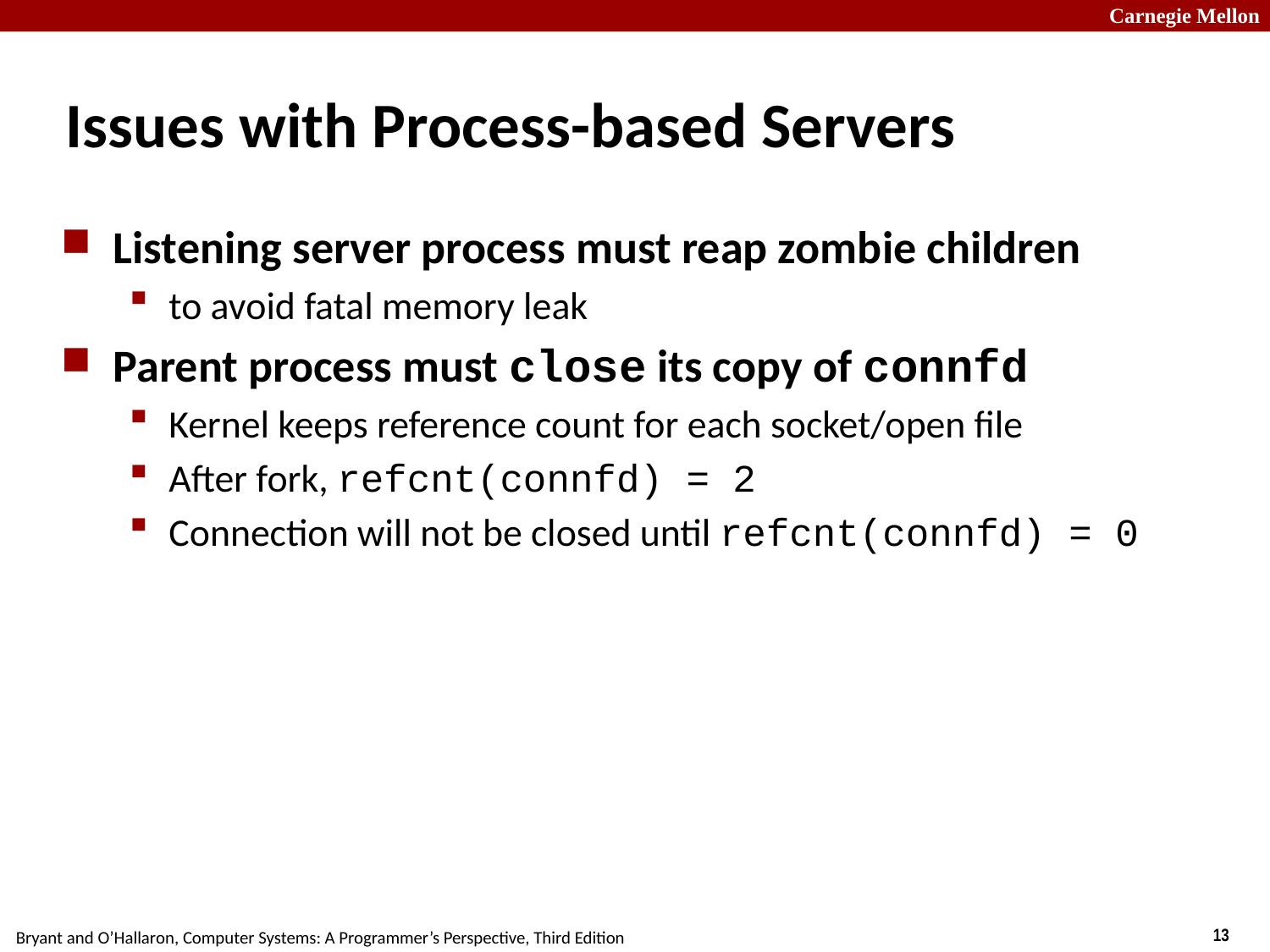

# Issues with Process-based Servers
Listening server process must reap zombie children
to avoid fatal memory leak
Parent process must close its copy of connfd
Kernel keeps reference count for each socket/open file
After fork, refcnt(connfd) = 2
Connection will not be closed until refcnt(connfd) = 0